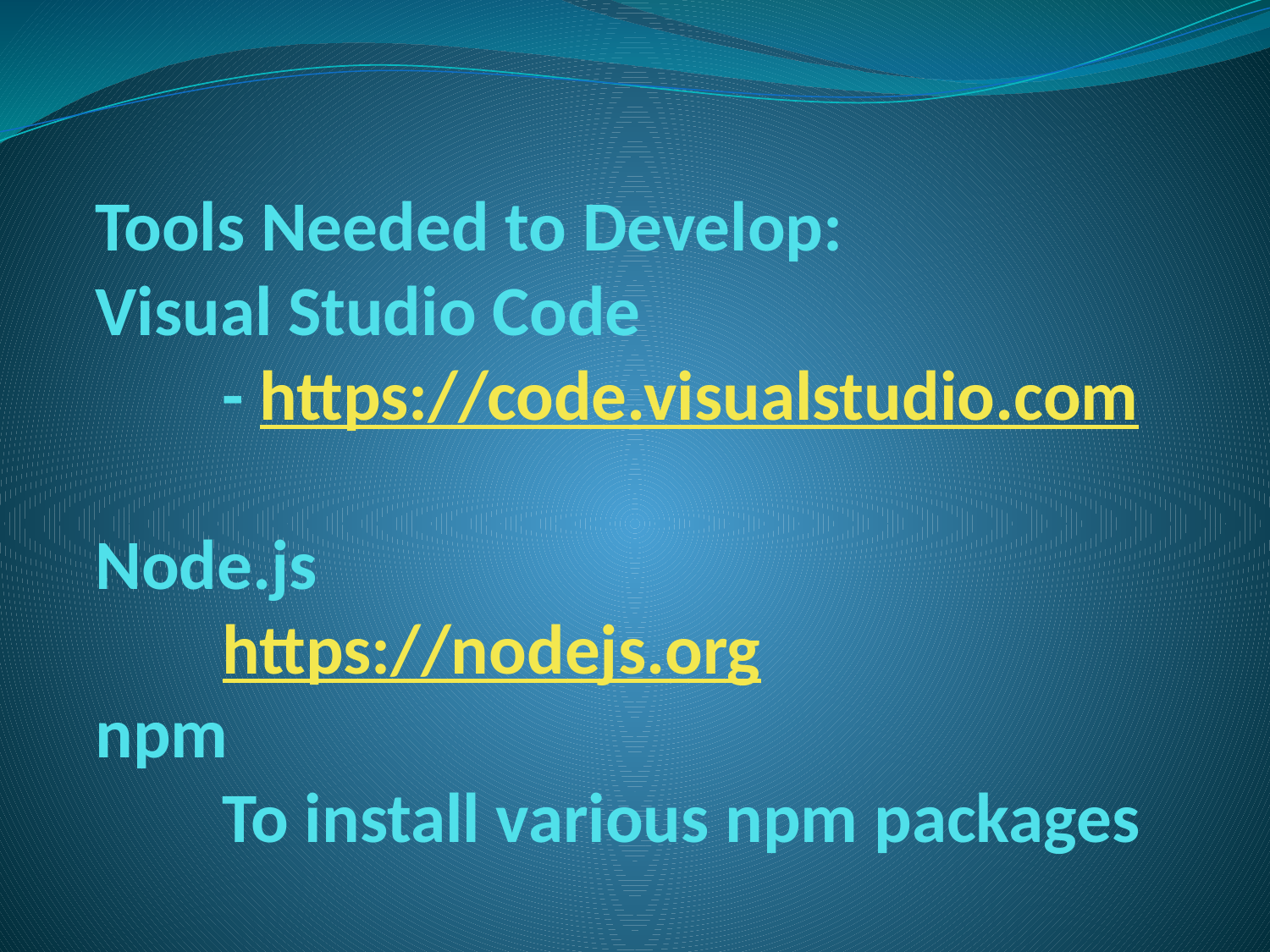

# Tools Needed to Develop: Visual Studio Code - https://code.visualstudio.com Node.js https://nodejs.org npm To install various npm packages